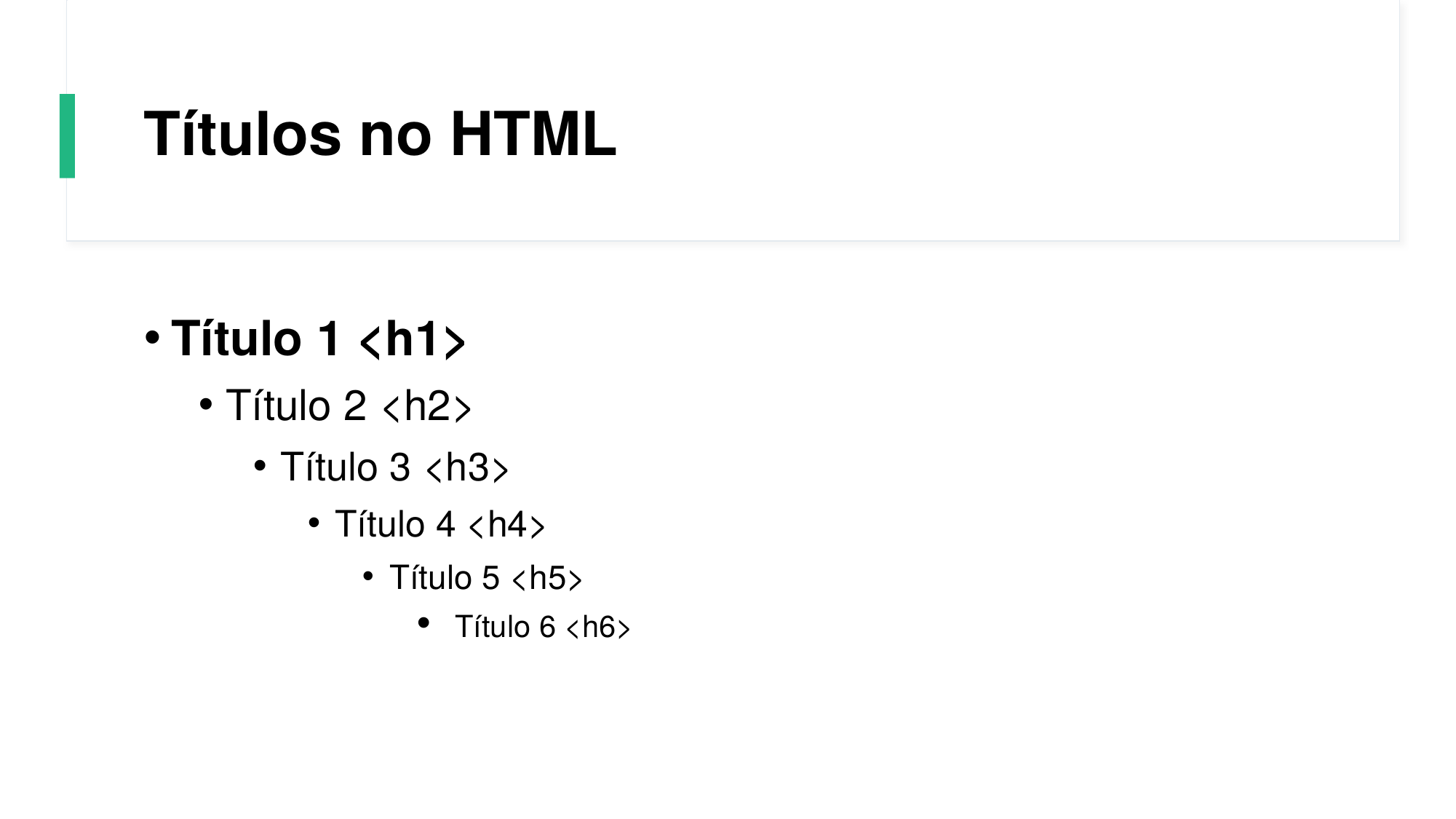

# Títulos no HTML
Título 1 <h1>
Título 2 <h2>
Título 3 <h3>
Título 4 <h4>
Título 5 <h5>
 Título 6 <h6>